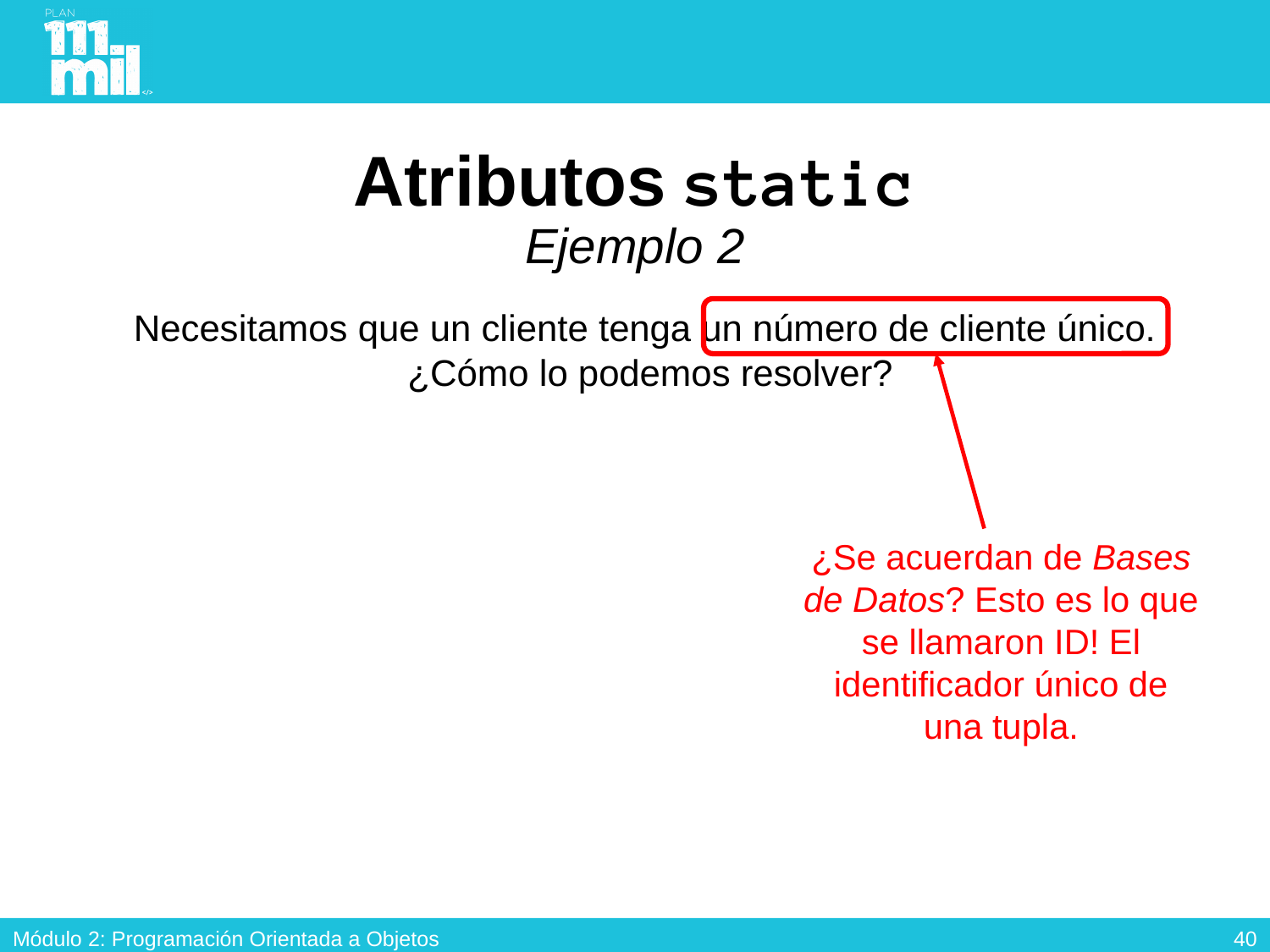

# Atributos static Ejemplo 2
Necesitamos que un cliente tenga un número de cliente único.
¿Cómo lo podemos resolver?

¿Se acuerdan de Bases de Datos? Esto es lo que se llamaron ID! El identificador único de una tupla.
40
Módulo 2: Programación Orientada a Objetos